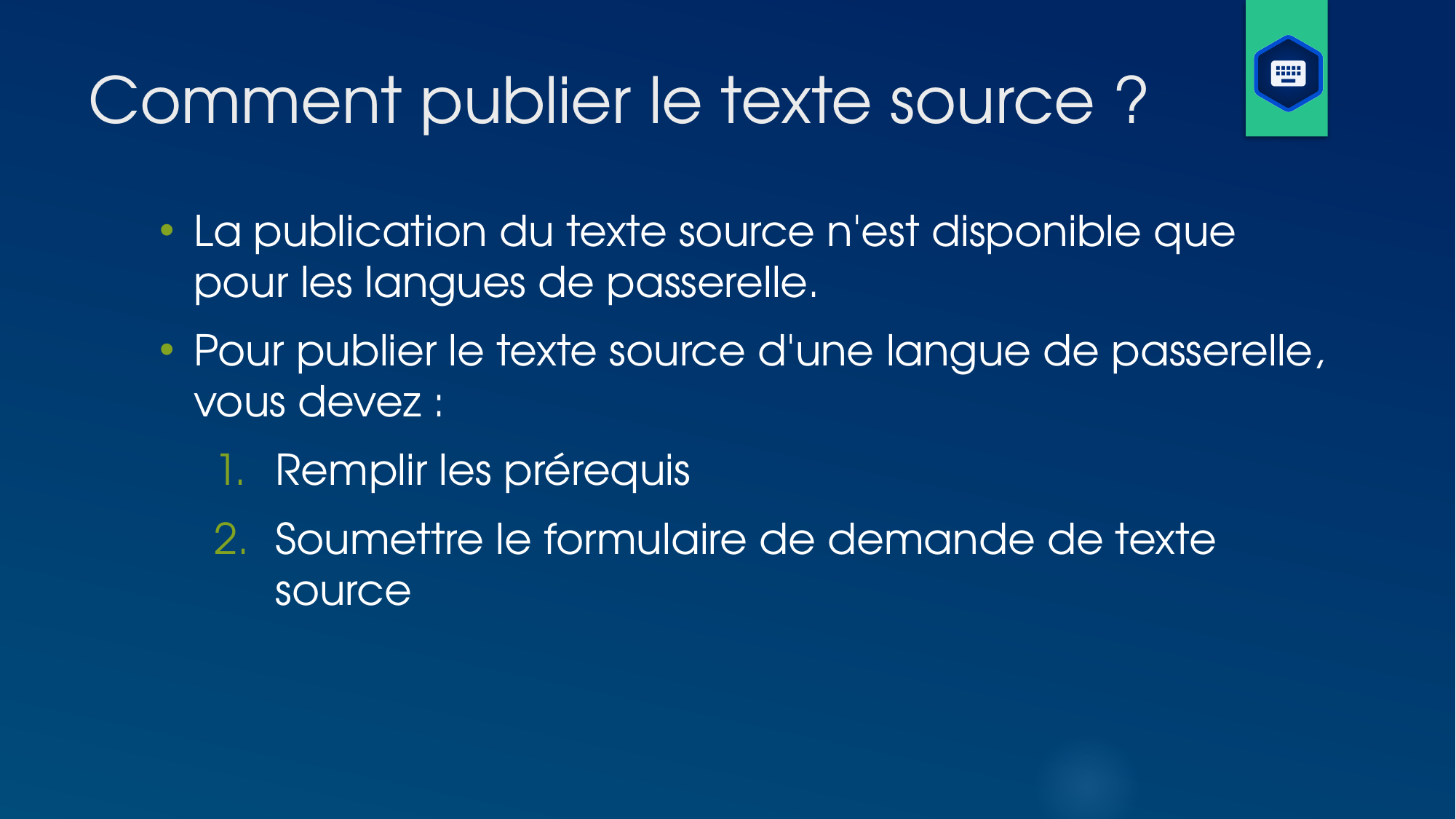

# Comment publier le texte source ?
La publication du texte source n'est disponible que pour les langues de passerelle.
Pour publier le texte source d'une langue de passerelle, vous devez :
Remplir les prérequis
Soumettre le formulaire de demande de texte source